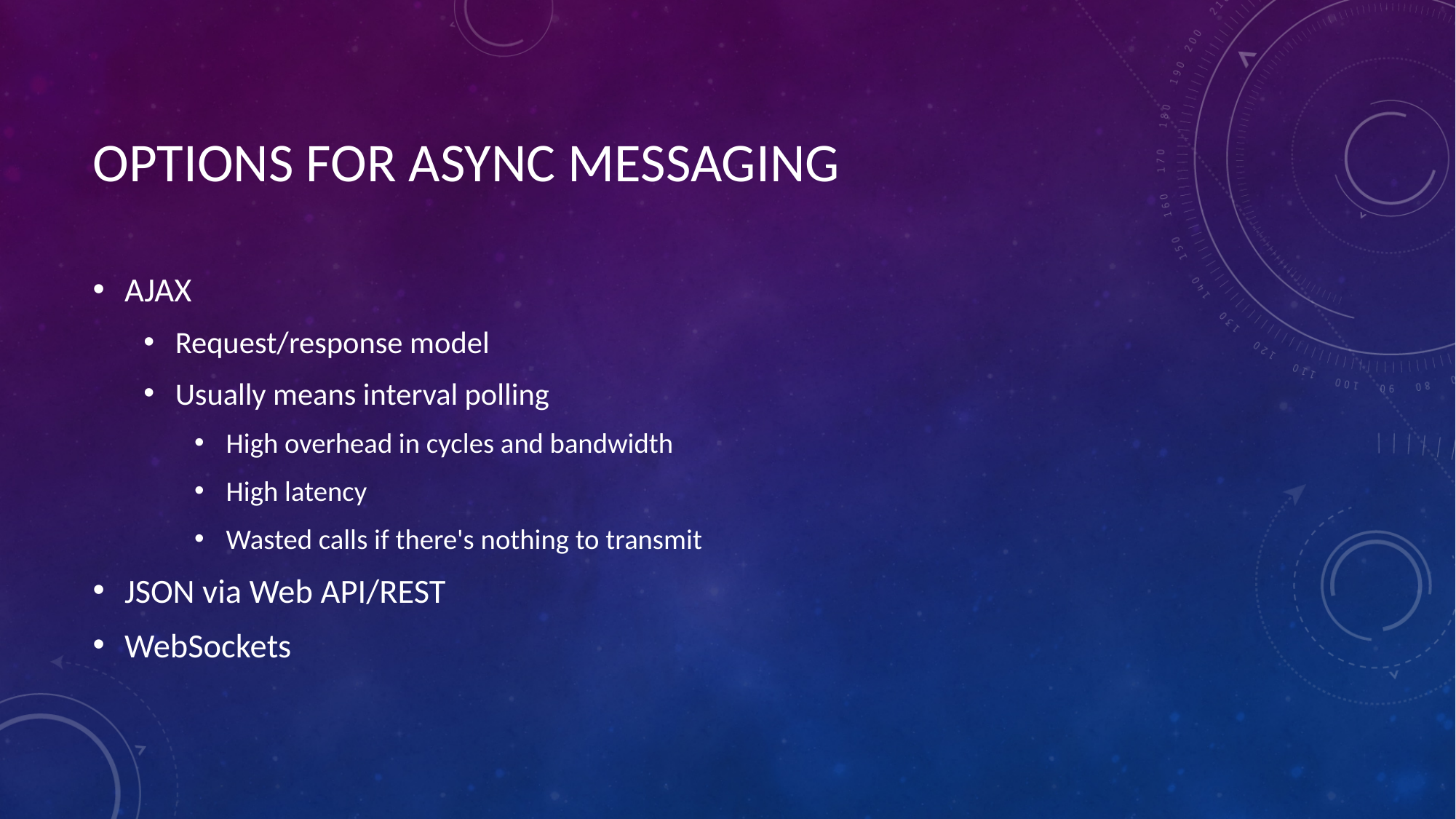

# Options for async messaging
AJAX
Request/response model
Usually means interval polling
High overhead in cycles and bandwidth
High latency
Wasted calls if there's nothing to transmit
JSON via Web API/REST
WebSockets